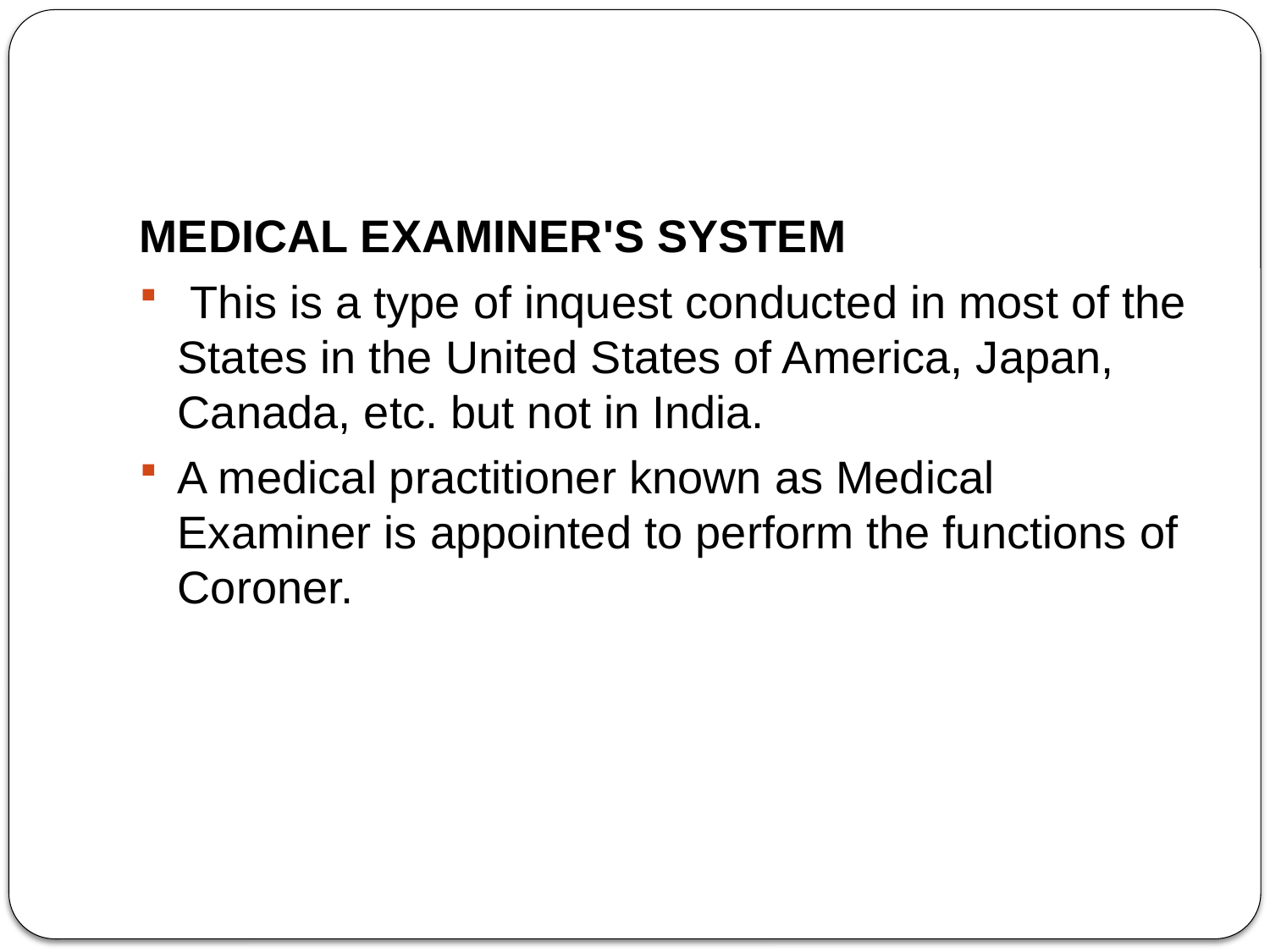

#
MEDICAL EXAMINER'S SYSTEM
 This is a type of inquest conducted in most of the States in the United States of America, Japan, Canada, etc. but not in India.
A medical practitioner known as Medical Examiner is appointed to perform the functions of Coroner.